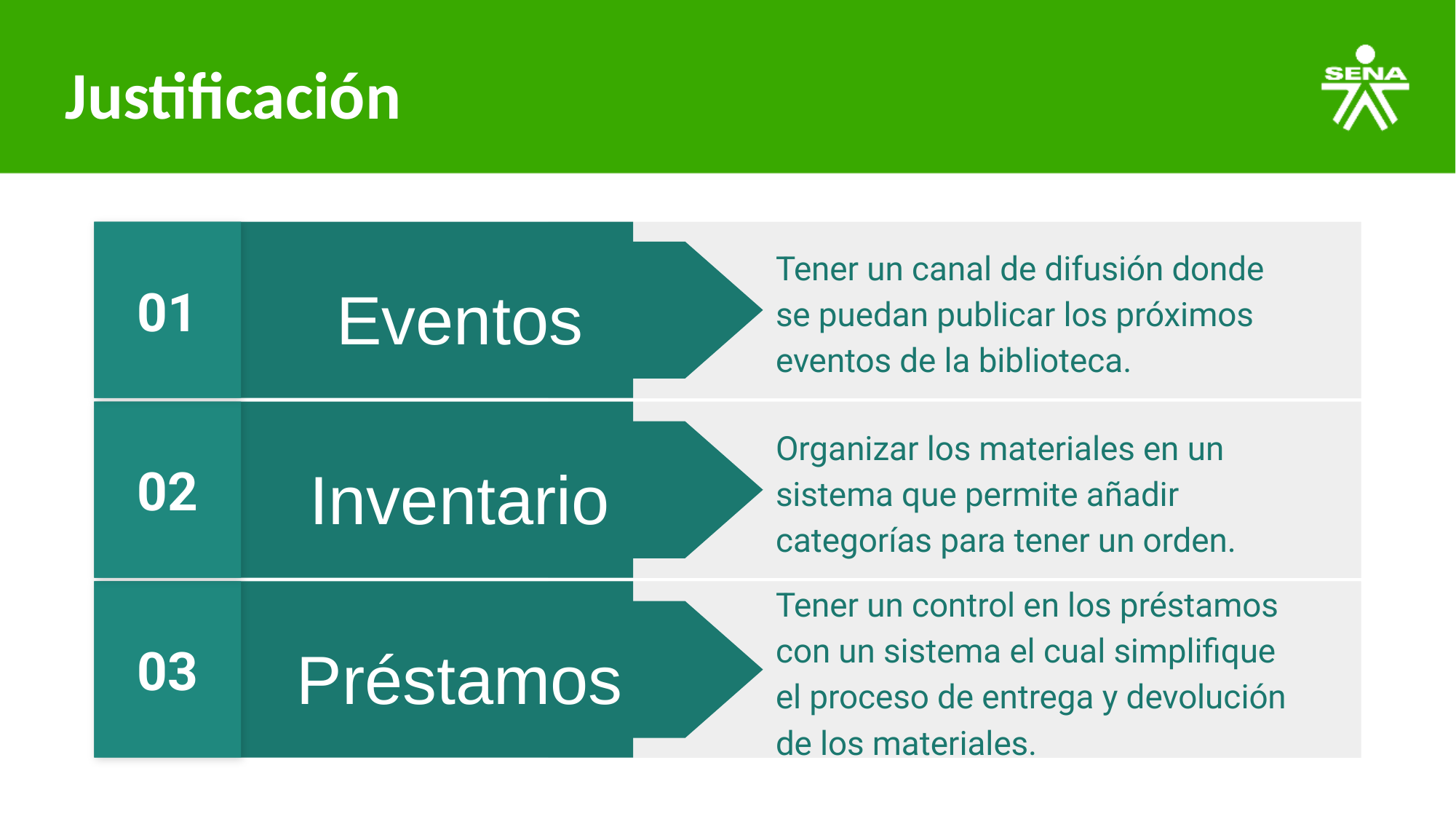

# Justificación

01

Tener un canal de difusión donde se puedan publicar los próximos eventos de la biblioteca.
Eventos

02

Organizar los materiales en un sistema que permite añadir categorías para tener un orden.
Inventario

03

Tener un control en los préstamos con un sistema el cual simplifique el proceso de entrega y devolución de los materiales.
Préstamos